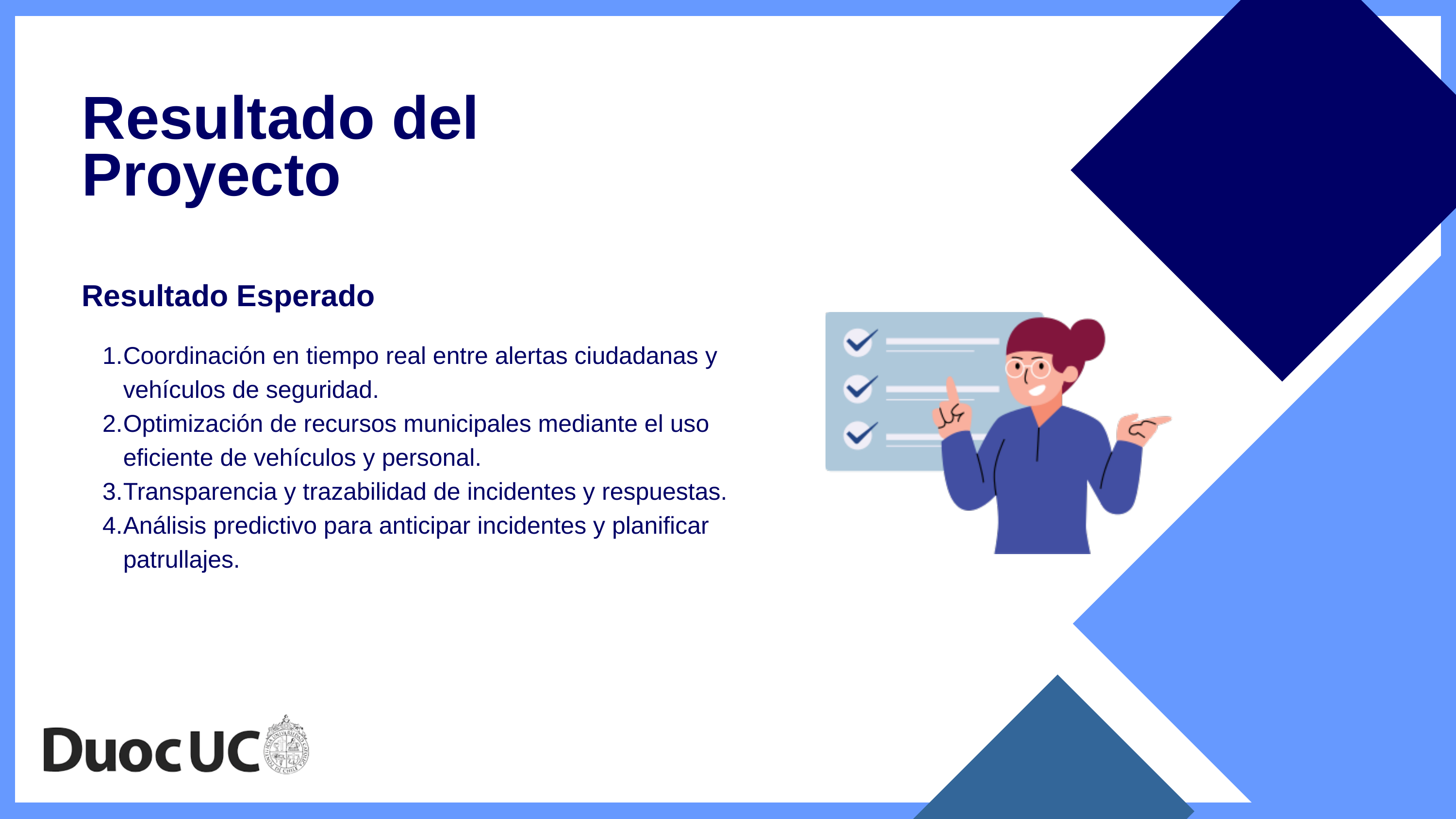

Resultado del Proyecto
Resultado Esperado

Coordinación en tiempo real entre alertas ciudadanas y vehículos de seguridad.
Optimización de recursos municipales mediante el uso eficiente de vehículos y personal.
Transparencia y trazabilidad de incidentes y respuestas.
Análisis predictivo para anticipar incidentes y planificar patrullajes.